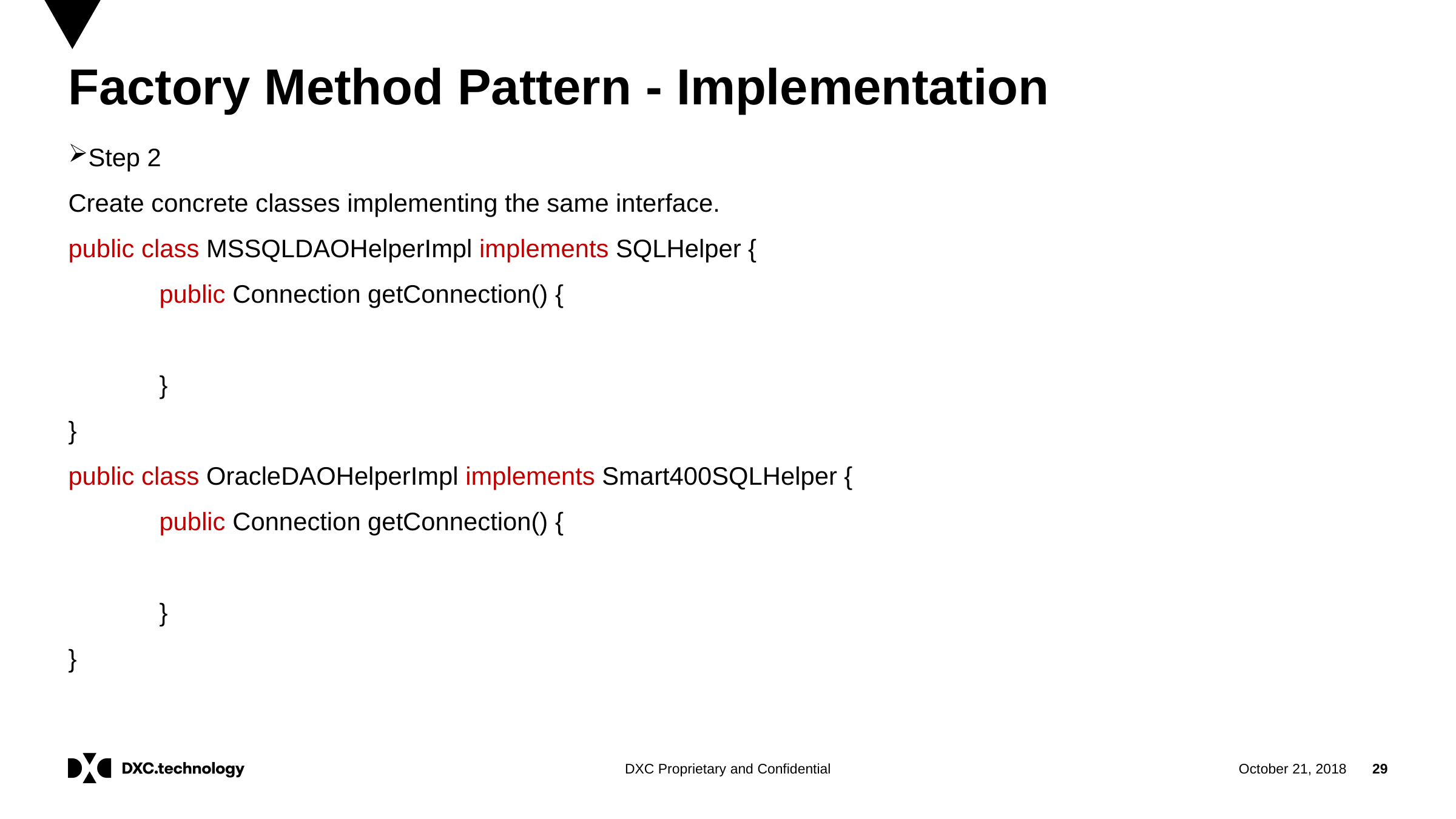

# Factory Method Pattern - Implementation
Step 2
Create concrete classes implementing the same interface.
public class MSSQLDAOHelperImpl implements SQLHelper {
	public Connection getConnection() {

	}
}
public class OracleDAOHelperImpl implements Smart400SQLHelper {
	public Connection getConnection() {

	}
}